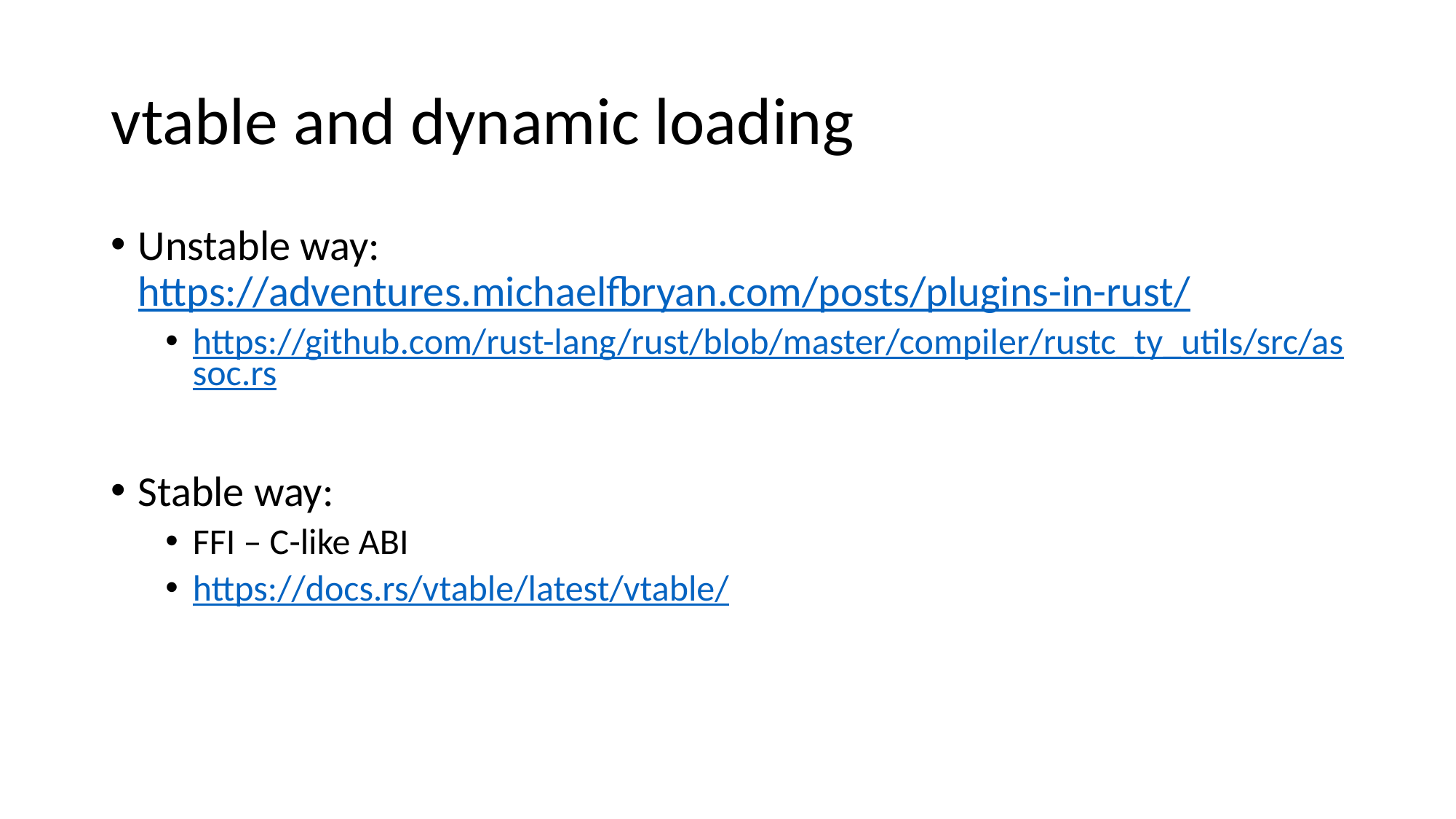

# vtable and dynamic loading
Unstable way: https://adventures.michaelfbryan.com/posts/plugins-in-rust/
https://github.com/rust-lang/rust/blob/master/compiler/rustc_ty_utils/src/assoc.rs

Stable way:
FFI – C-like ABI
https://docs.rs/vtable/latest/vtable/